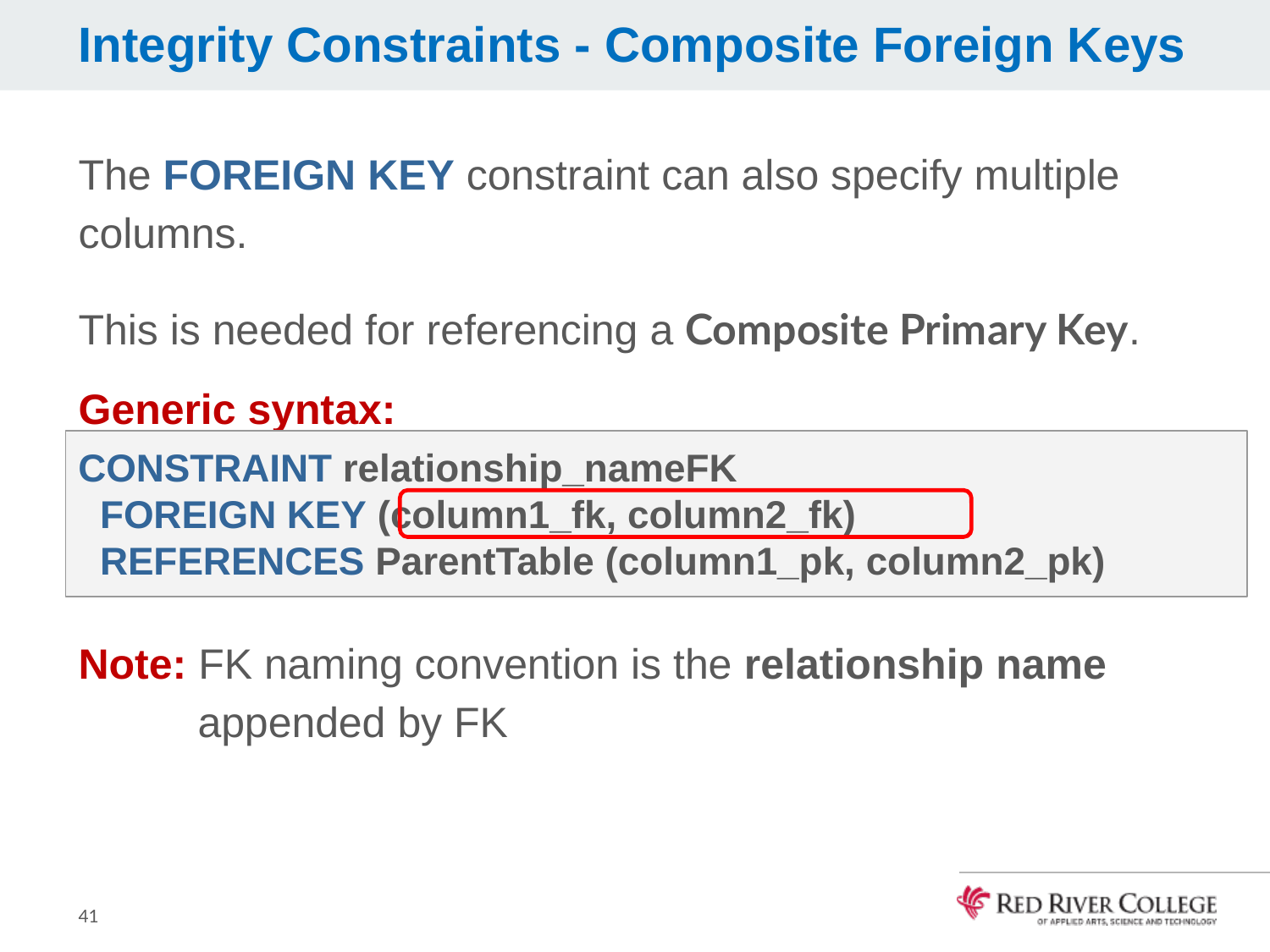

# Integrity Constraints - Composite Foreign Keys
The FOREIGN KEY constraint can also specify multiple columns.

This is needed for referencing a Composite Primary Key.
Generic syntax:

Note: FK naming convention is the relationship name appended by FK

CONSTRAINT relationship_nameFK
  FOREIGN KEY (column1_fk, column2_fk)
  REFERENCES ParentTable (column1_pk, column2_pk)

41